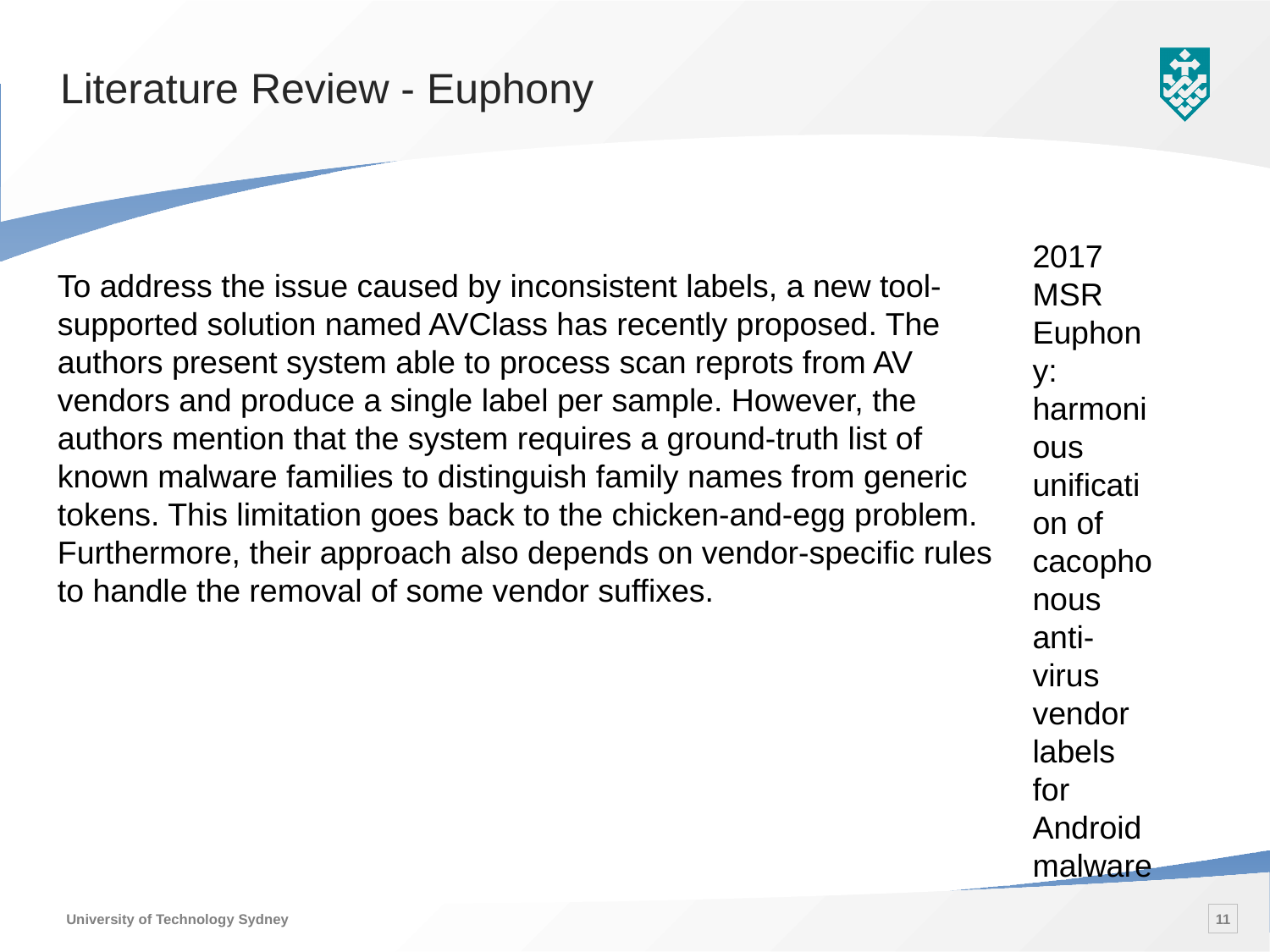

Literature Review - Euphony
2017 MSR Euphony: harmonious unification of cacophonous anti-virus vendor labels for Android malware
To address the issue caused by inconsistent labels, a new tool-supported solution named AVClass has recently proposed. The authors present system able to process scan reprots from AV vendors and produce a single label per sample. However, the authors mention that the system requires a ground-truth list of known malware families to distinguish family names from generic tokens. This limitation goes back to the chicken-and-egg problem. Furthermore, their approach also depends on vendor-specific rules to handle the removal of some vendor suffixes.